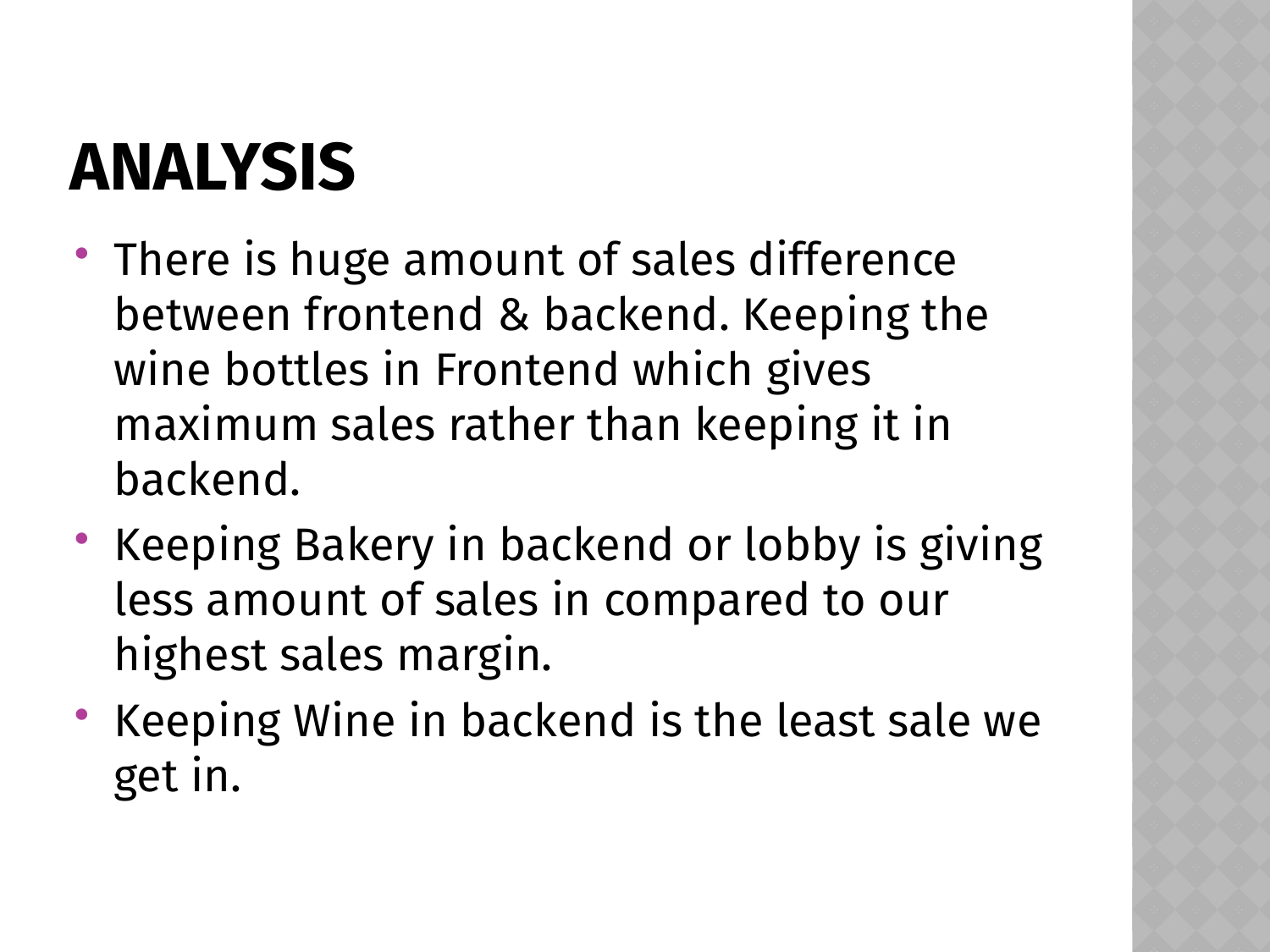

# analysis
There is huge amount of sales difference between frontend & backend. Keeping the wine bottles in Frontend which gives maximum sales rather than keeping it in backend.
Keeping Bakery in backend or lobby is giving less amount of sales in compared to our highest sales margin.
Keeping Wine in backend is the least sale we get in.